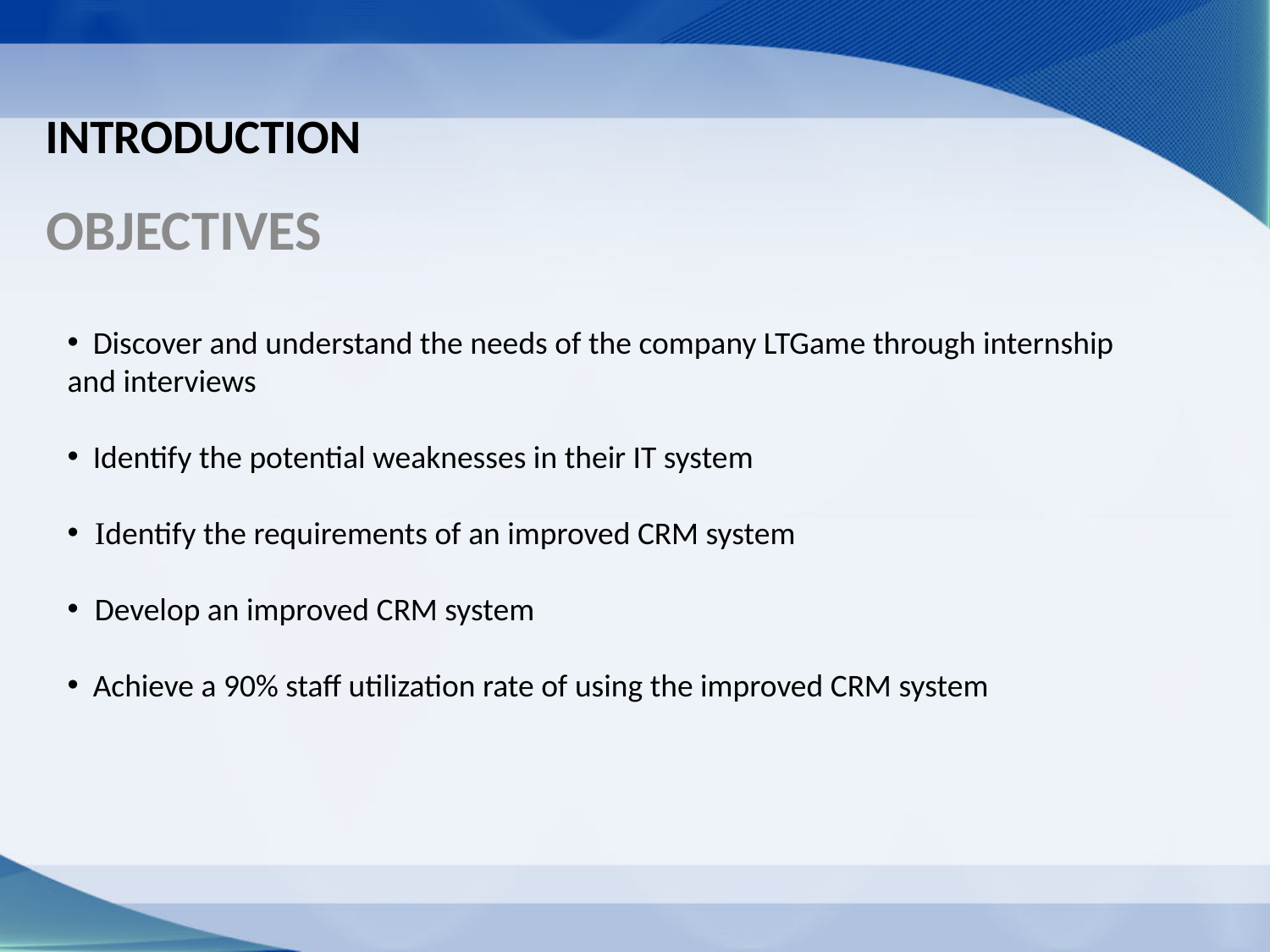

# Introduction
Objectives
  Discover and understand the needs of the company LTGame through internship and interviews

  Identify the potential weaknesses in their IT system

  Identify the requirements of an improved CRM system

  Develop an improved CRM system

  Achieve a 90% staff utilization rate of using the improved CRM system